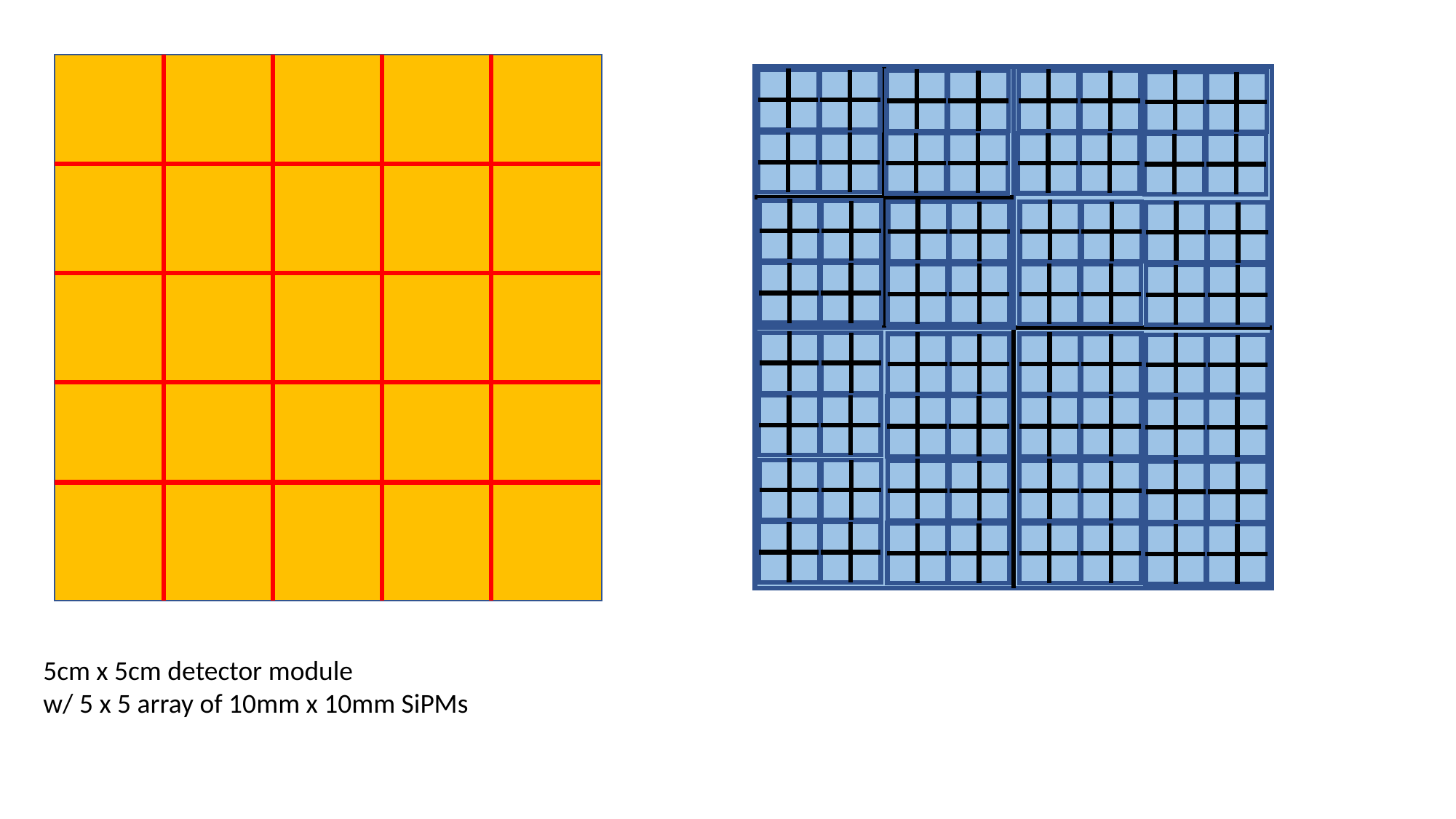

5cm x 5cm detector module
w/ 5 x 5 array of 10mm x 10mm SiPMs